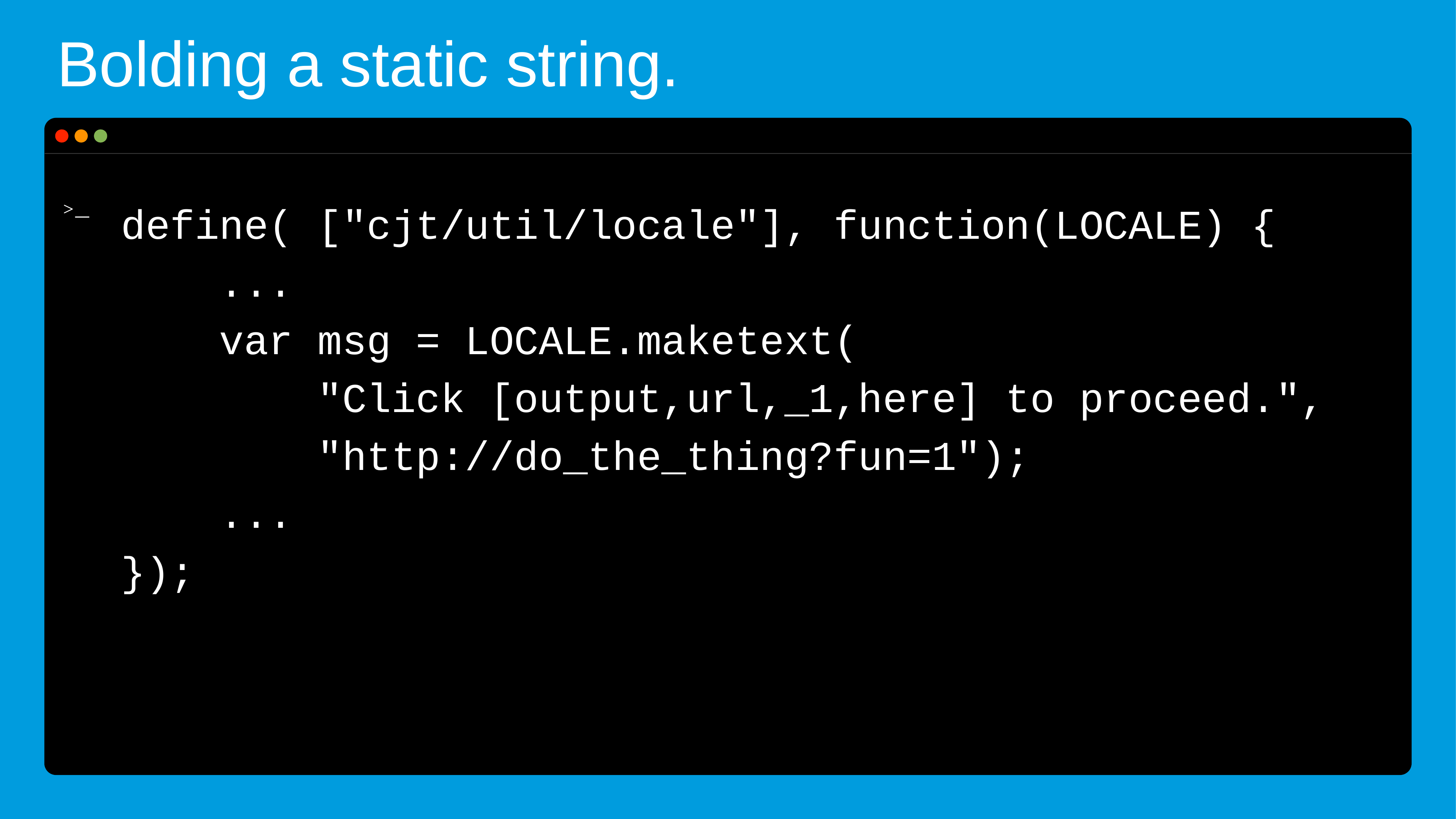

# Bolding a static string.
define( ["cjt/util/locale"], function(LOCALE) {
    ...
    var msg = LOCALE.maketext(
        "Click [output,url,_1,here] to proceed.",
        "http://do_the_thing?fun=1");
    ...
});